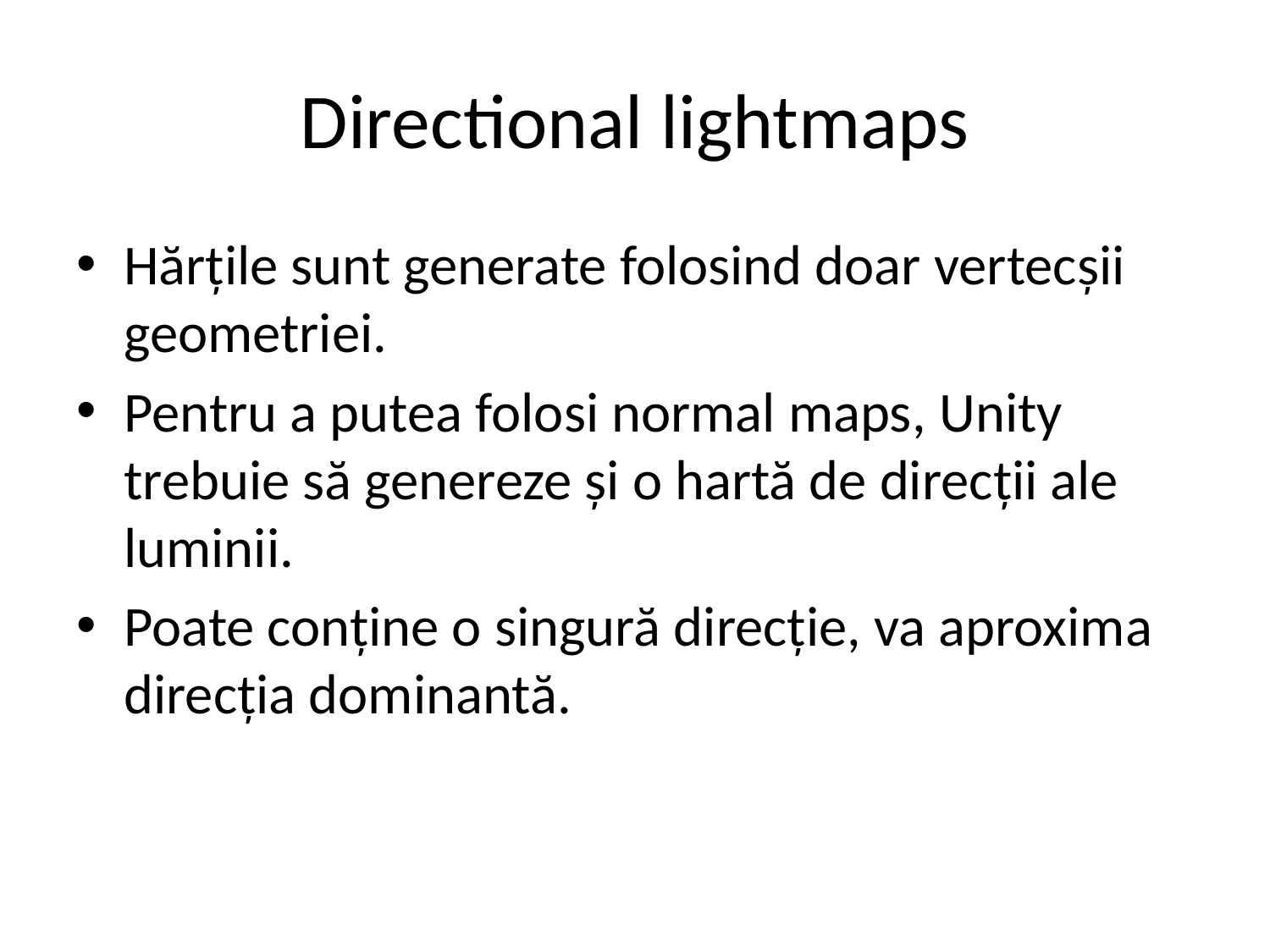

# Directional lightmaps
Hărțile sunt generate folosind doar vertecșii geometriei.
Pentru a putea folosi normal maps, Unity trebuie să genereze și o hartă de direcții ale luminii.
Poate conține o singură direcție, va aproxima direcția dominantă.